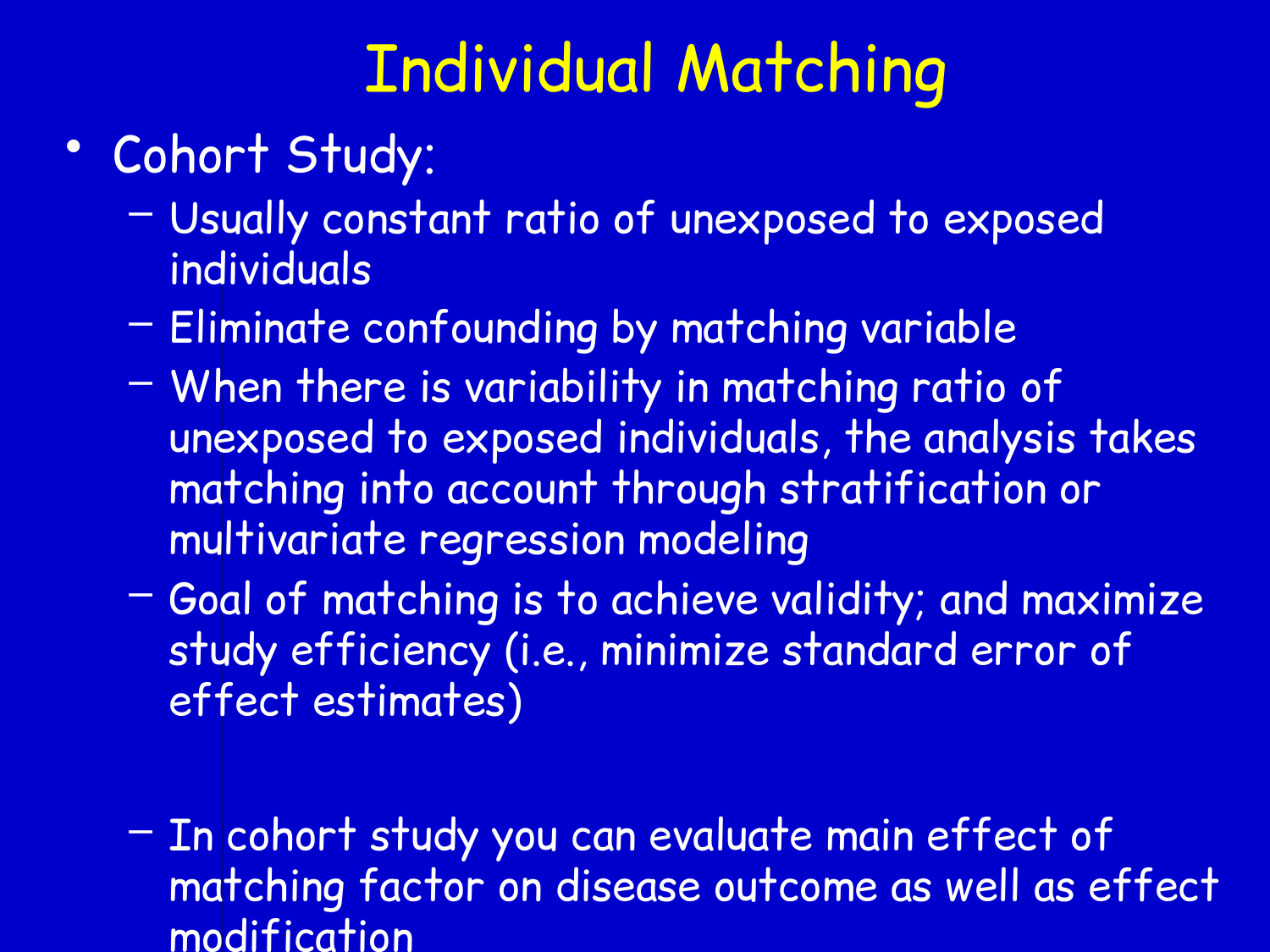

# Individual Matching
Cohort Study:
Usually constant ratio of unexposed to exposed individuals
Eliminate confounding by matching variable
When there is variability in matching ratio of unexposed to exposed individuals, the analysis takes matching into account through stratification or multivariate regression modeling
Goal of matching is to achieve validity; and maximize study efficiency (i.e., minimize standard error of effect estimates)

In cohort study you can evaluate main effect of matching factor on disease outcome as well as effect modification